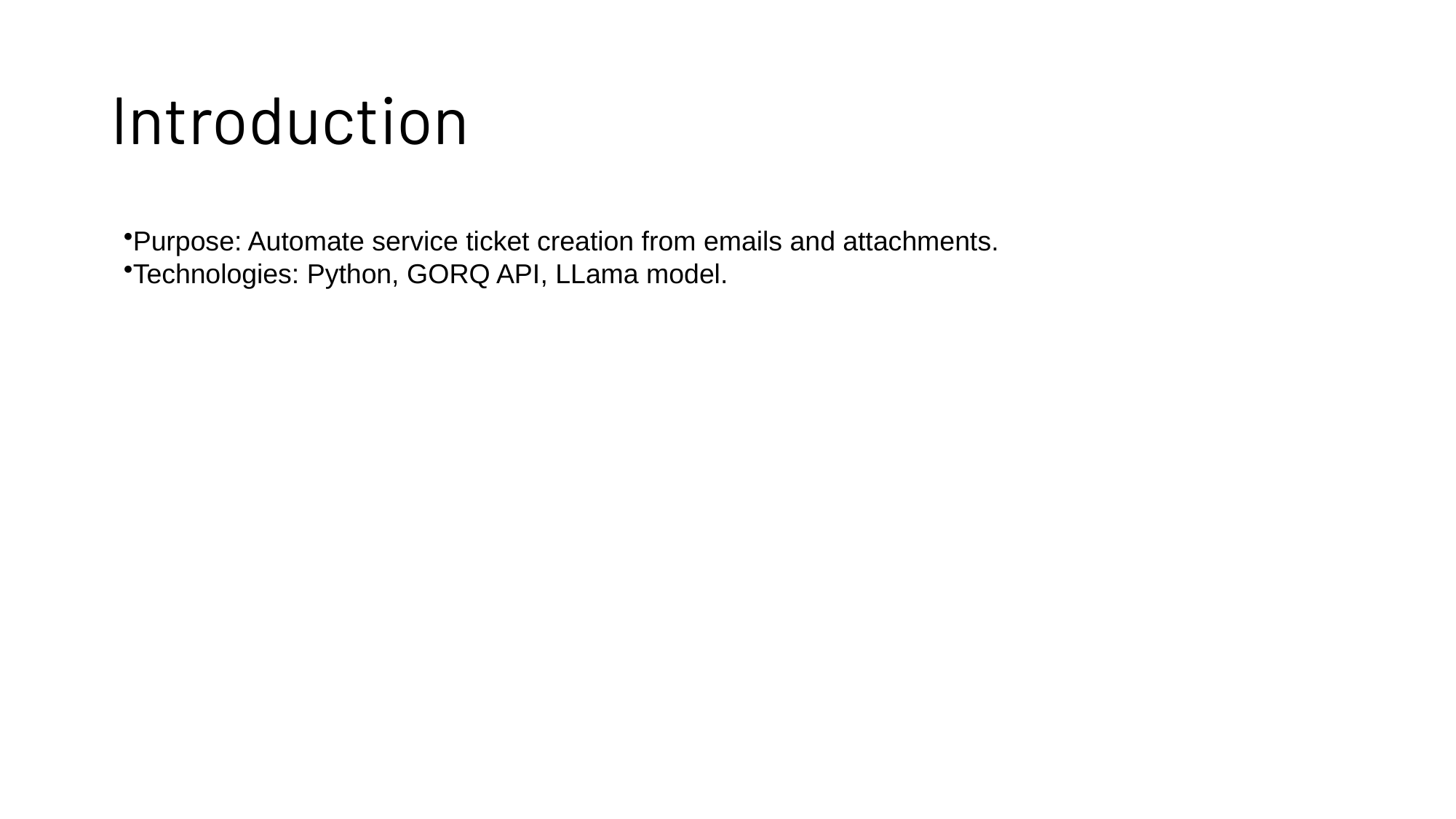

# Introduction
Purpose: Automate service ticket creation from emails and attachments.
Technologies: Python, GORQ API, LLama model.